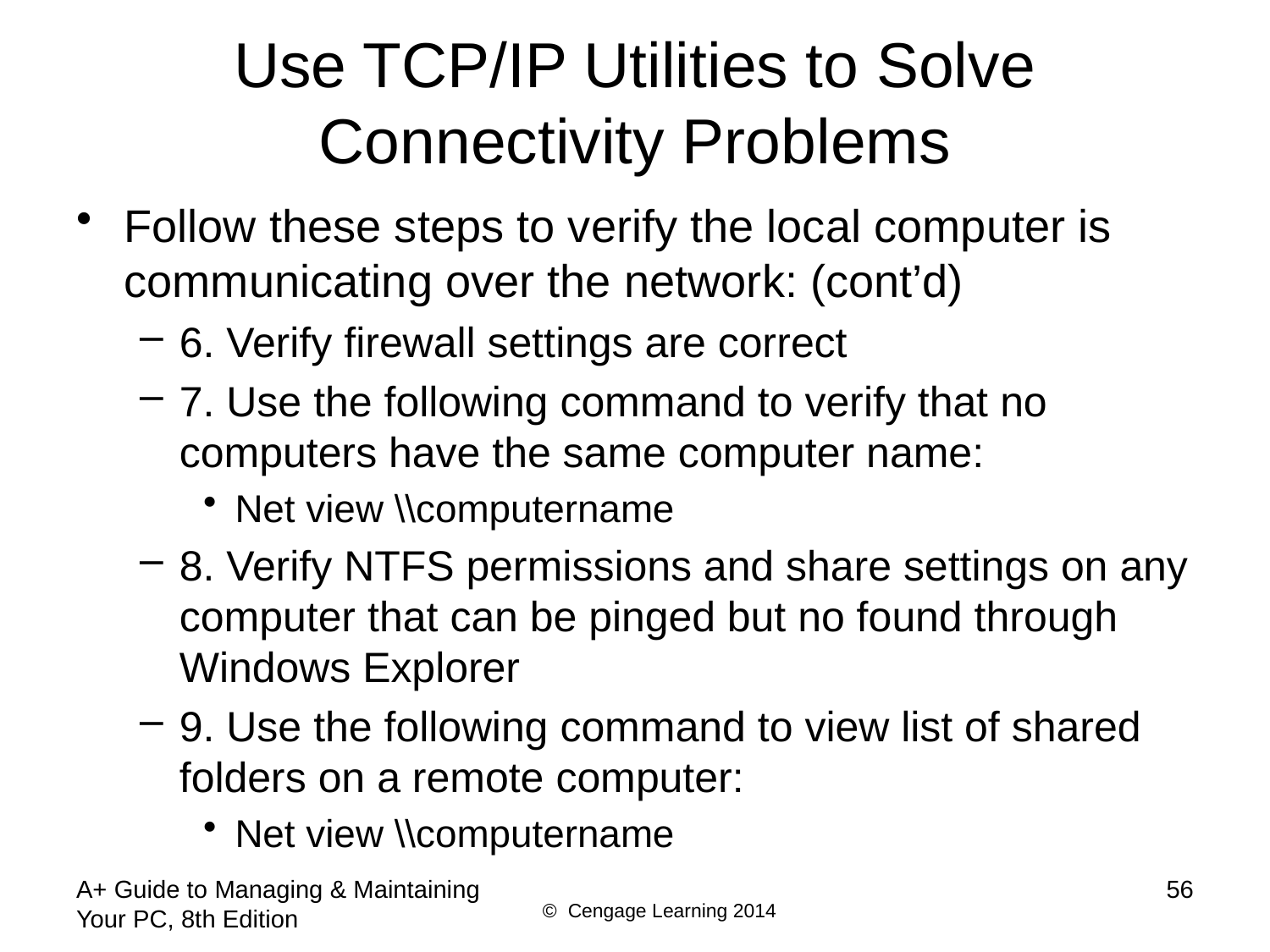

# Use TCP/IP Utilities to Solve Connectivity Problems
Follow these steps to verify the local computer is communicating over the network: (cont’d)
6. Verify firewall settings are correct
7. Use the following command to verify that no computers have the same computer name:
Net view \\computername
8. Verify NTFS permissions and share settings on any computer that can be pinged but no found through Windows Explorer
9. Use the following command to view list of shared folders on a remote computer:
Net view \\computername

A+ Guide to Managing & Maintaining Your PC, 8th Edition
56